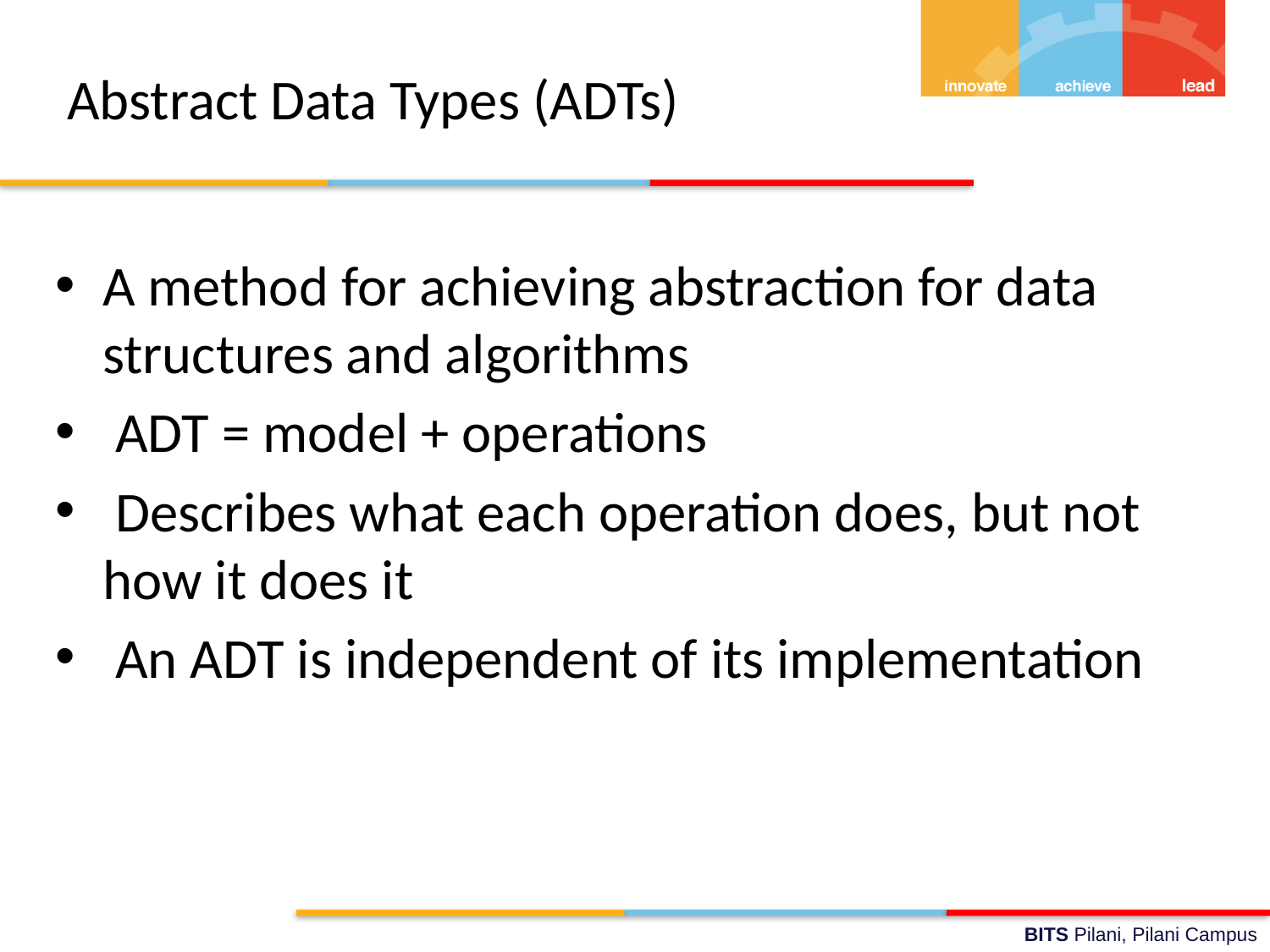

# Abstract Data Types (ADTs)
A method for achieving abstraction for data structures and algorithms
 ADT = model + operations
 Describes what each operation does, but not how it does it
 An ADT is independent of its implementation